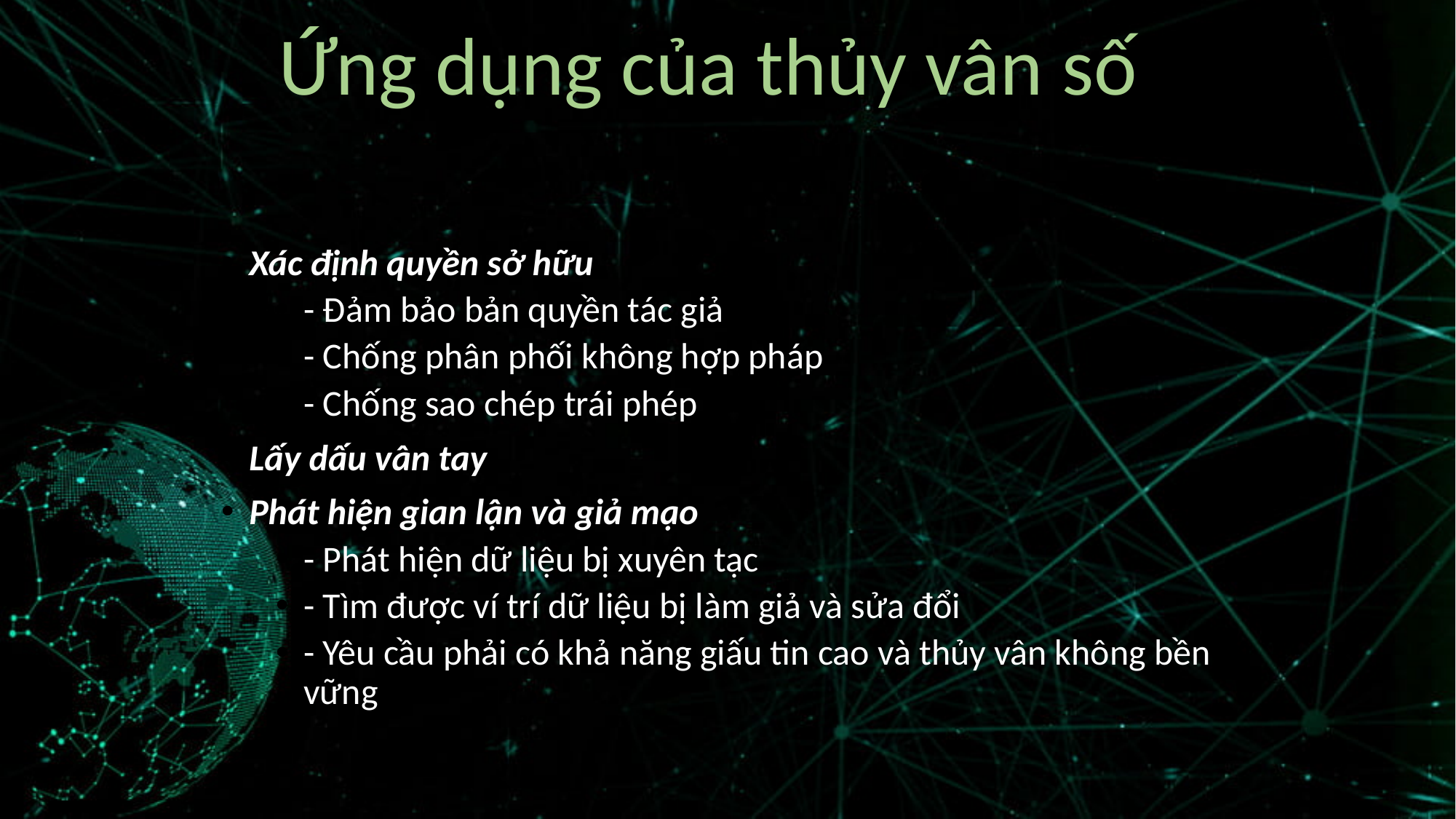

Ứng dụng của thủy vân số
Xác định quyền sở hữu
- Đảm bảo bản quyền tác giả
- Chống phân phối không hợp pháp
- Chống sao chép trái phép
Lấy dấu vân tay
Phát hiện gian lận và giả mạo
- Phát hiện dữ liệu bị xuyên tạc
- Tìm được ví trí dữ liệu bị làm giả và sửa đổi
- Yêu cầu phải có khả năng giấu tin cao và thủy vân không bền vững